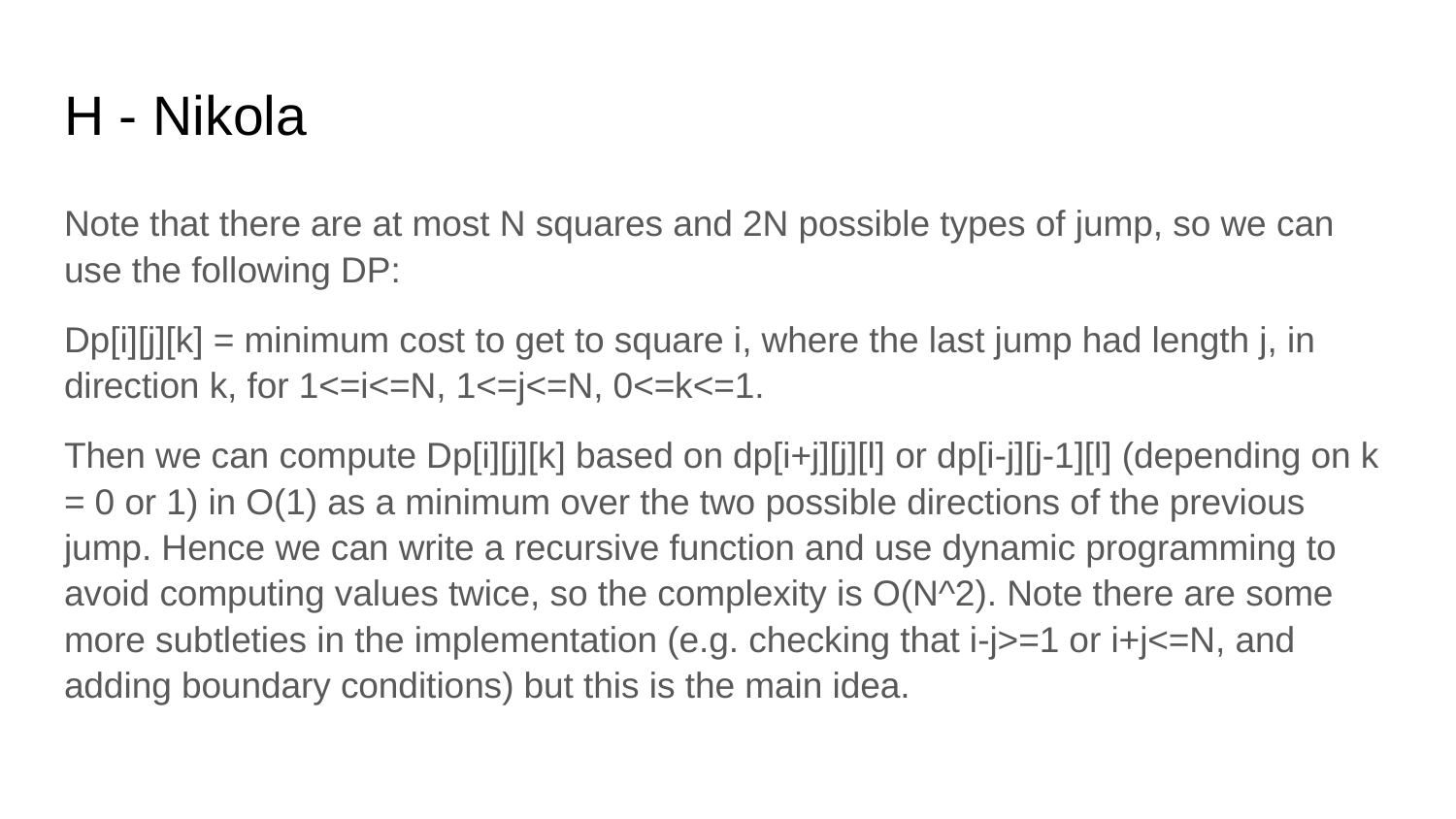

# H - Nikola
Note that there are at most N squares and 2N possible types of jump, so we can use the following DP:
Dp[i][j][k] = minimum cost to get to square i, where the last jump had length j, in direction k, for 1<=i<=N, 1<=j<=N, 0<=k<=1.
Then we can compute Dp[i][j][k] based on dp[i+j][j][l] or dp[i-j][j-1][l] (depending on k = 0 or 1) in O(1) as a minimum over the two possible directions of the previous jump. Hence we can write a recursive function and use dynamic programming to avoid computing values twice, so the complexity is O(N^2). Note there are some more subtleties in the implementation (e.g. checking that i-j>=1 or i+j<=N, and adding boundary conditions) but this is the main idea.